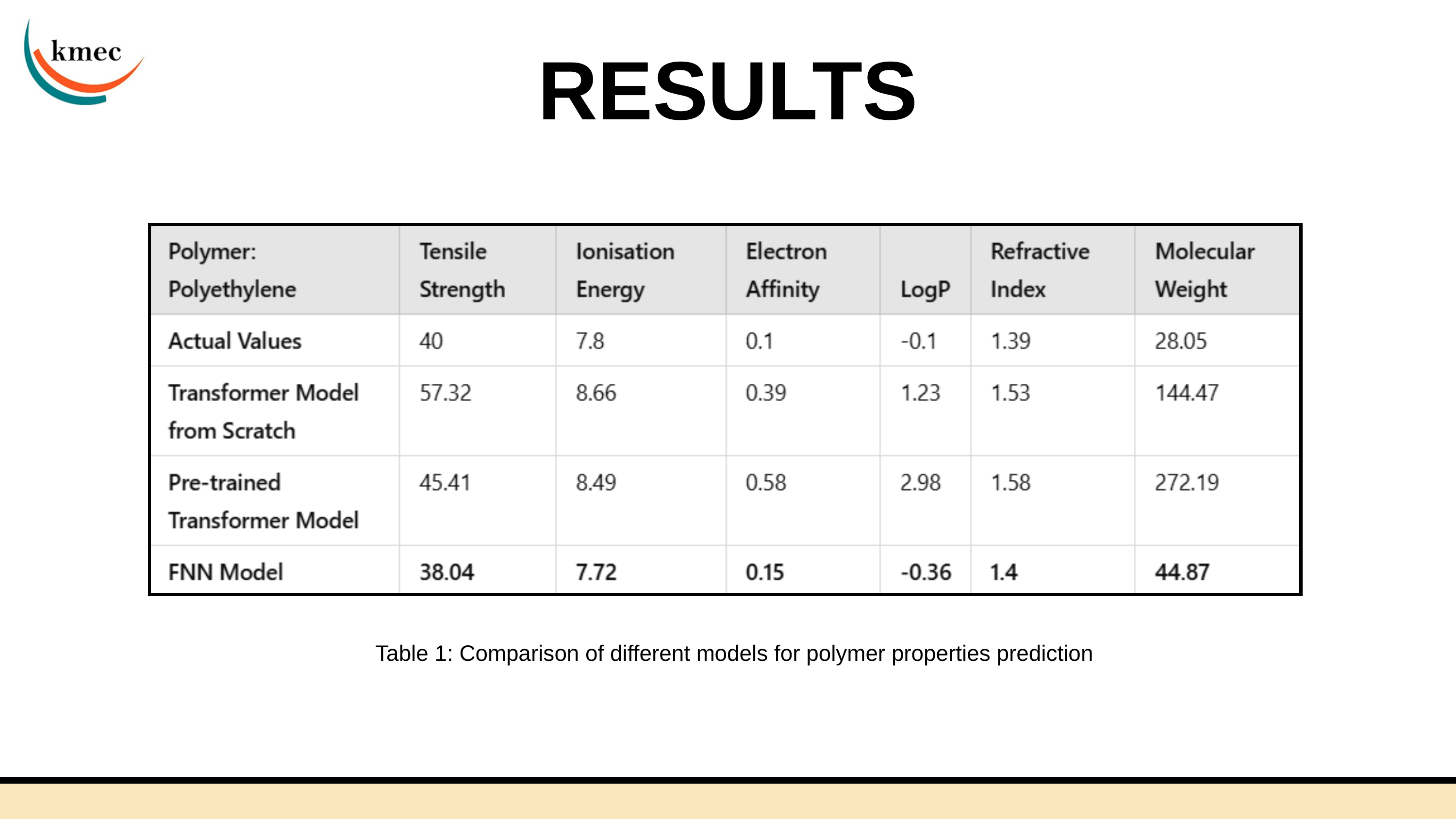

RESULTS

Table 1: Comparison of different models for polymer properties prediction